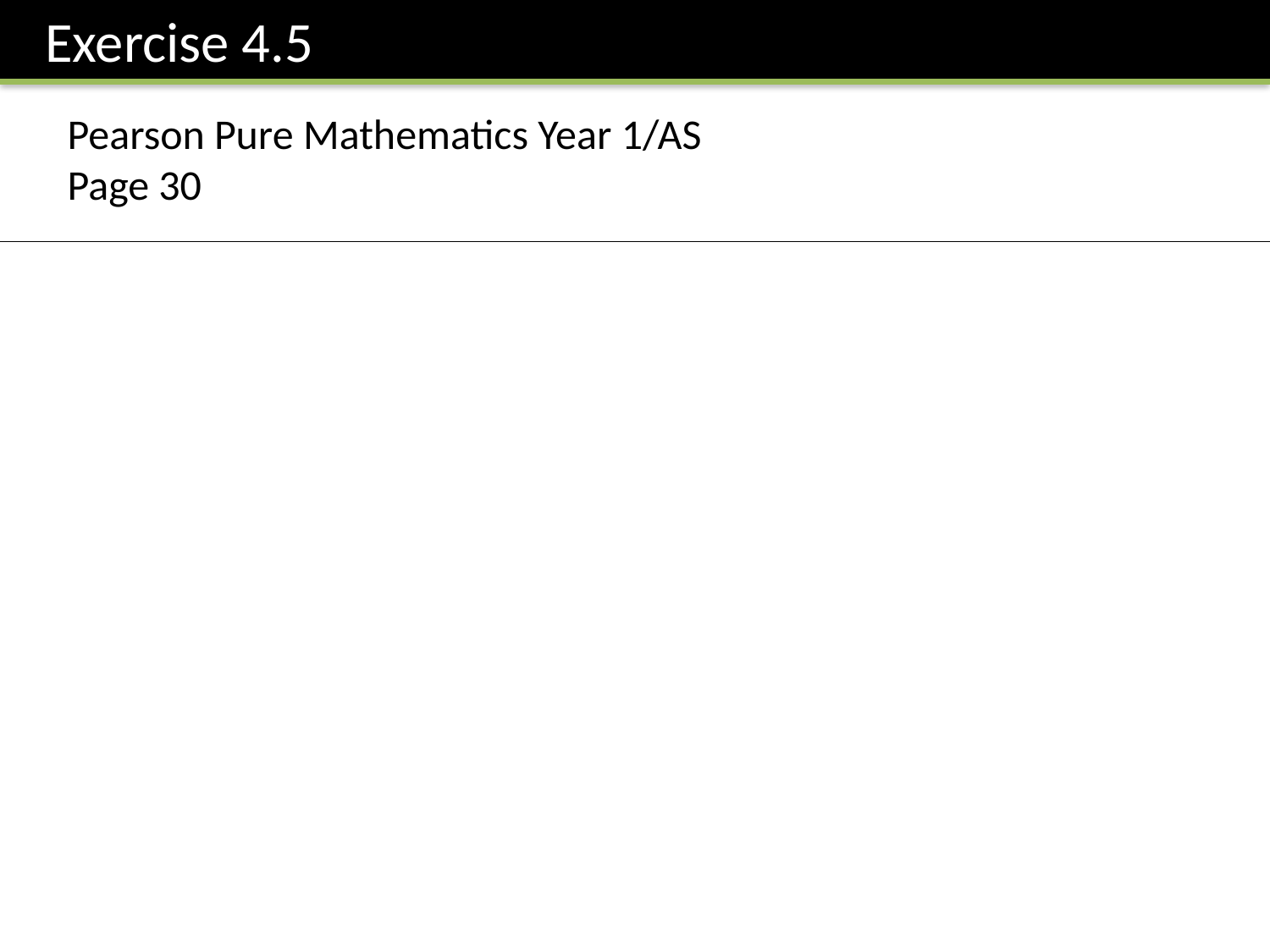

Exercise 4.5
Pearson Pure Mathematics Year 1/AS
Page 30